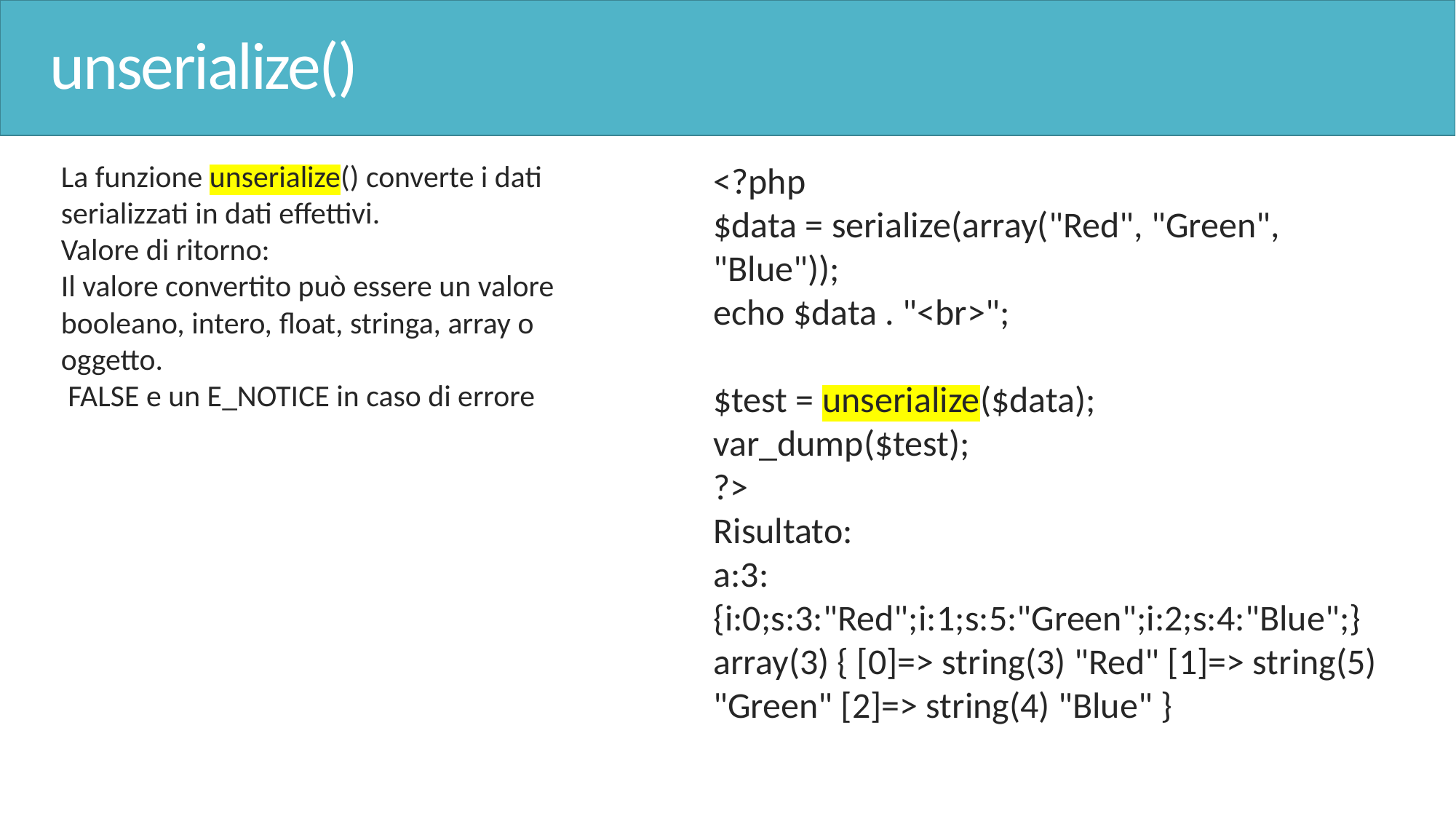

# unserialize()
La funzione unserialize() converte i dati serializzati in dati effettivi.
Valore di ritorno:
Il valore convertito può essere un valore booleano, intero, float, stringa, array o oggetto.
 FALSE e un E_NOTICE in caso di errore
<?php
$data = serialize(array("Red", "Green", "Blue"));
echo $data . "<br>";

$test = unserialize($data);
var_dump($test);
?>
Risultato:
a:3:{i:0;s:3:"Red";i:1;s:5:"Green";i:2;s:4:"Blue";}
array(3) { [0]=> string(3) "Red" [1]=> string(5) "Green" [2]=> string(4) "Blue" }